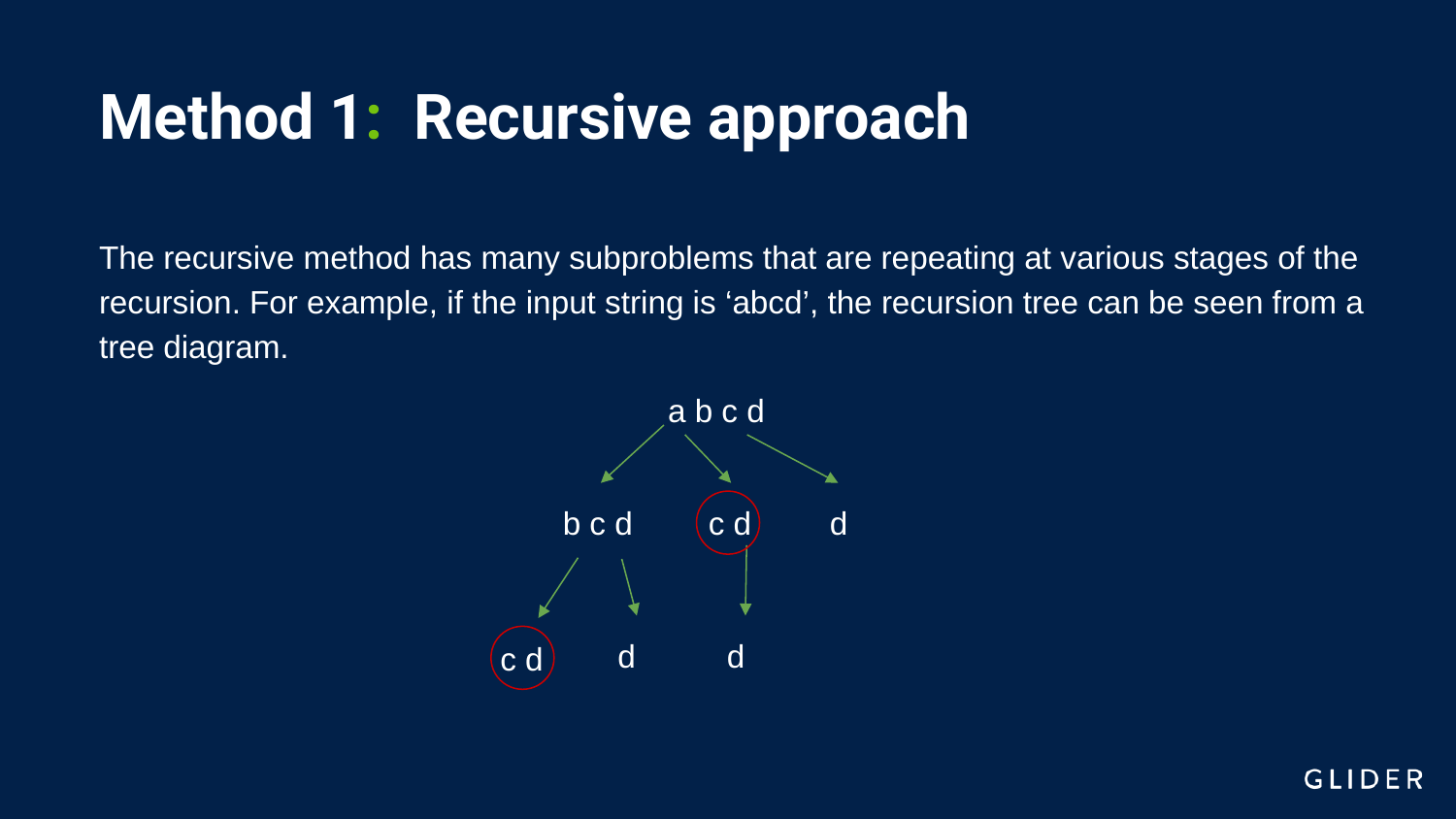

# Method 1:  Recursive approach
The recursive method has many subproblems that are repeating at various stages of the recursion. For example, if the input string is ‘abcd’, the recursion tree can be seen from a tree diagram.
a b c d
b c d
c d
d

d
d
c d